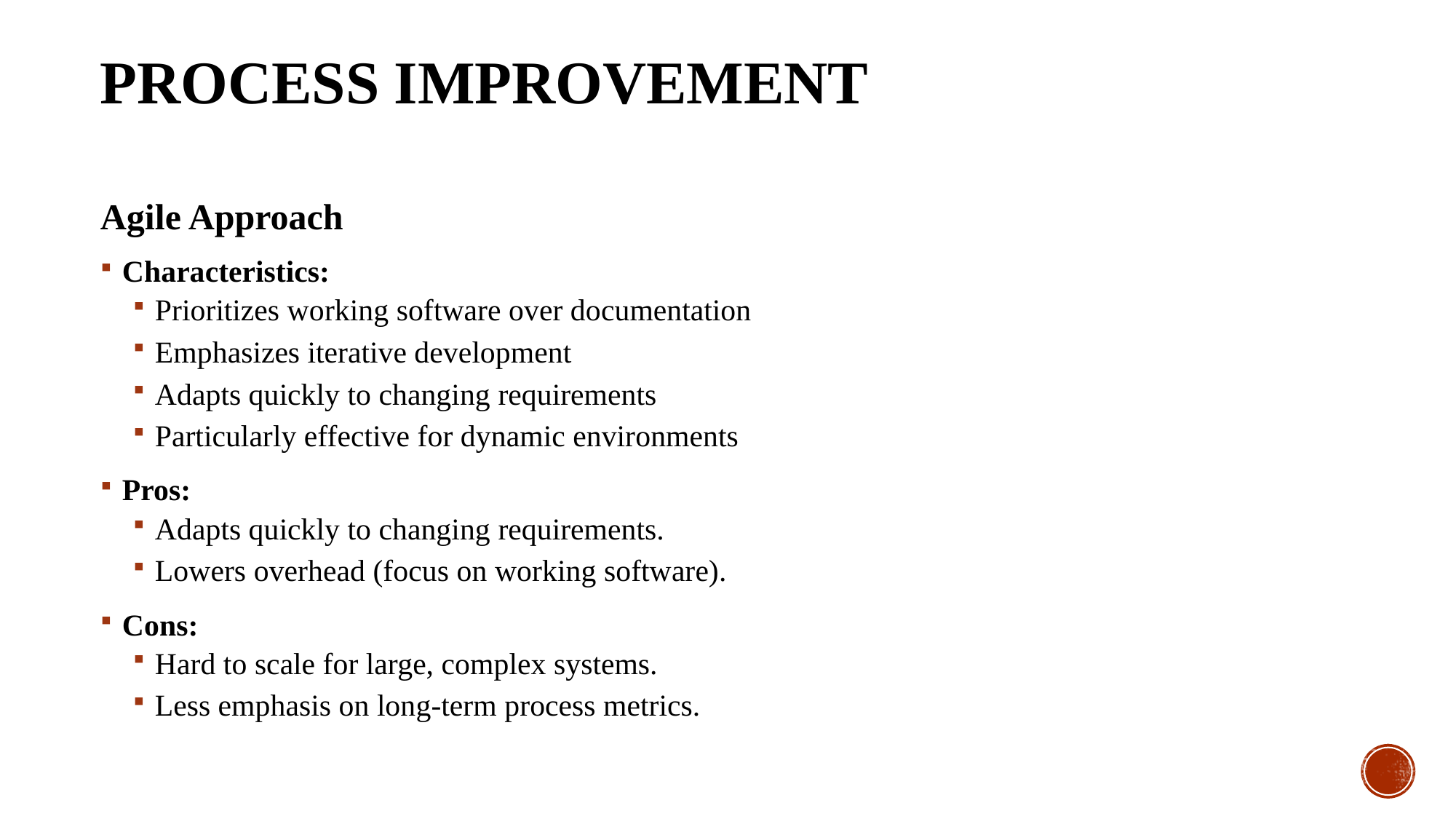

# Process Improvement
Agile Approach
Characteristics:
Prioritizes working software over documentation
Emphasizes iterative development
Adapts quickly to changing requirements
Particularly effective for dynamic environments
Pros:
Adapts quickly to changing requirements.
Lowers overhead (focus on working software).
Cons:
Hard to scale for large, complex systems.
Less emphasis on long-term process metrics.